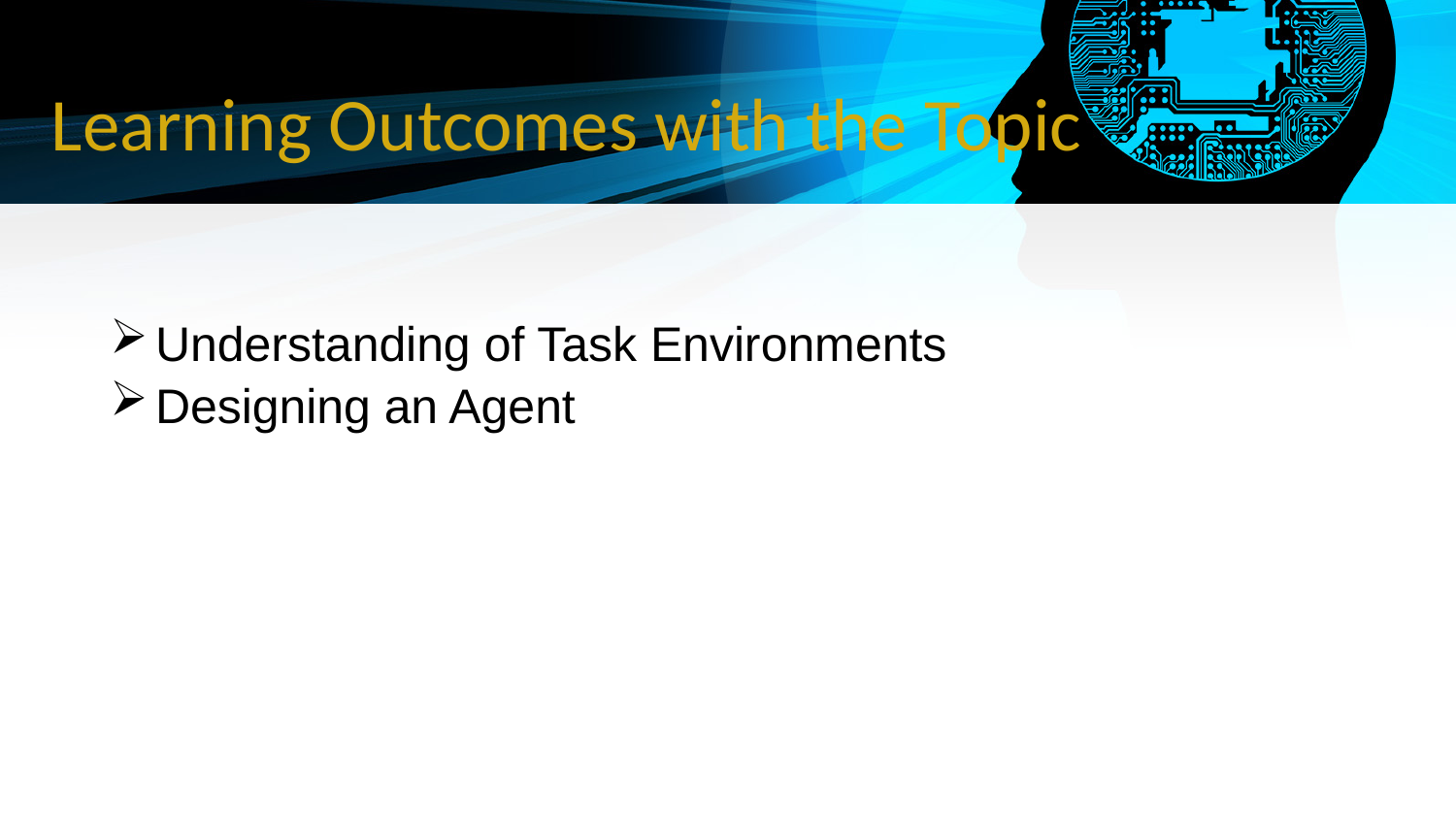

Learning Outcomes with the Topic
Understanding of Task Environments
Designing an Agent